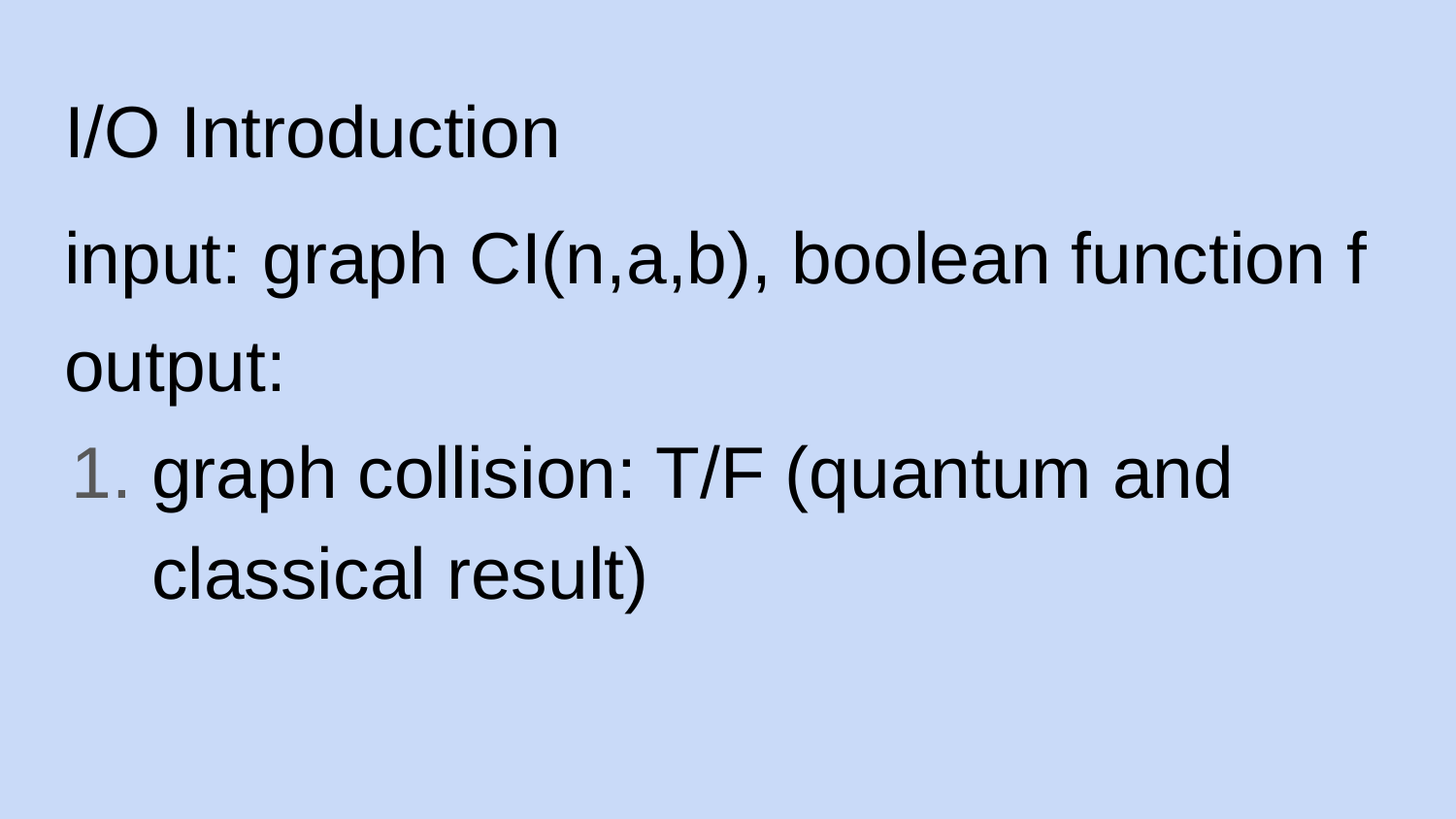

# I/O Introduction
input: graph CI(n,a,b), boolean function f
output:
graph collision: T/F (quantum and classical result)